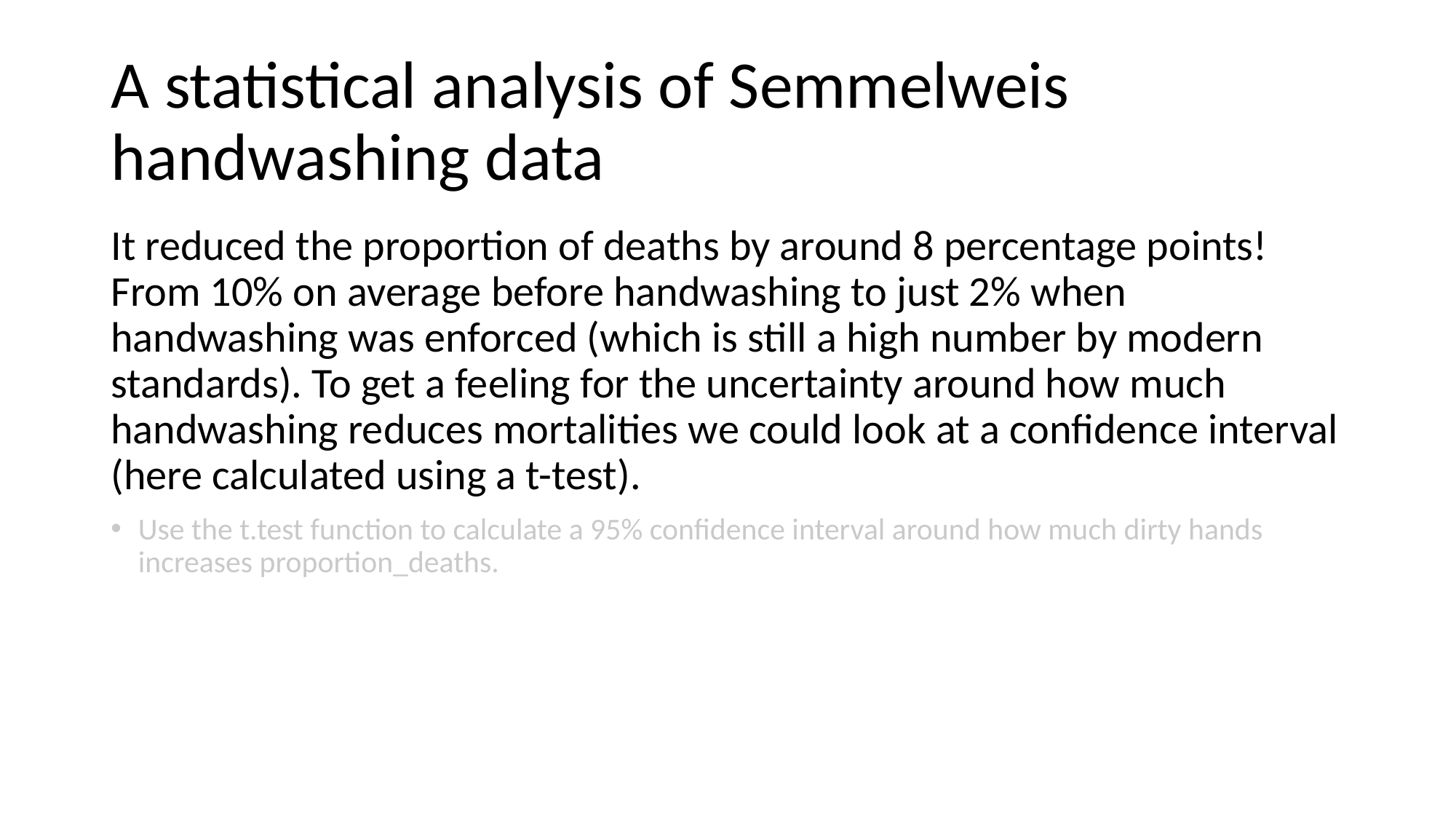

# A statistical analysis of Semmelweis handwashing data
It reduced the proportion of deaths by around 8 percentage points! From 10% on average before handwashing to just 2% when handwashing was enforced (which is still a high number by modern standards). To get a feeling for the uncertainty around how much handwashing reduces mortalities we could look at a confidence interval (here calculated using a t-test).
Use the t.test function to calculate a 95% confidence interval around how much dirty hands increases proportion_deaths.